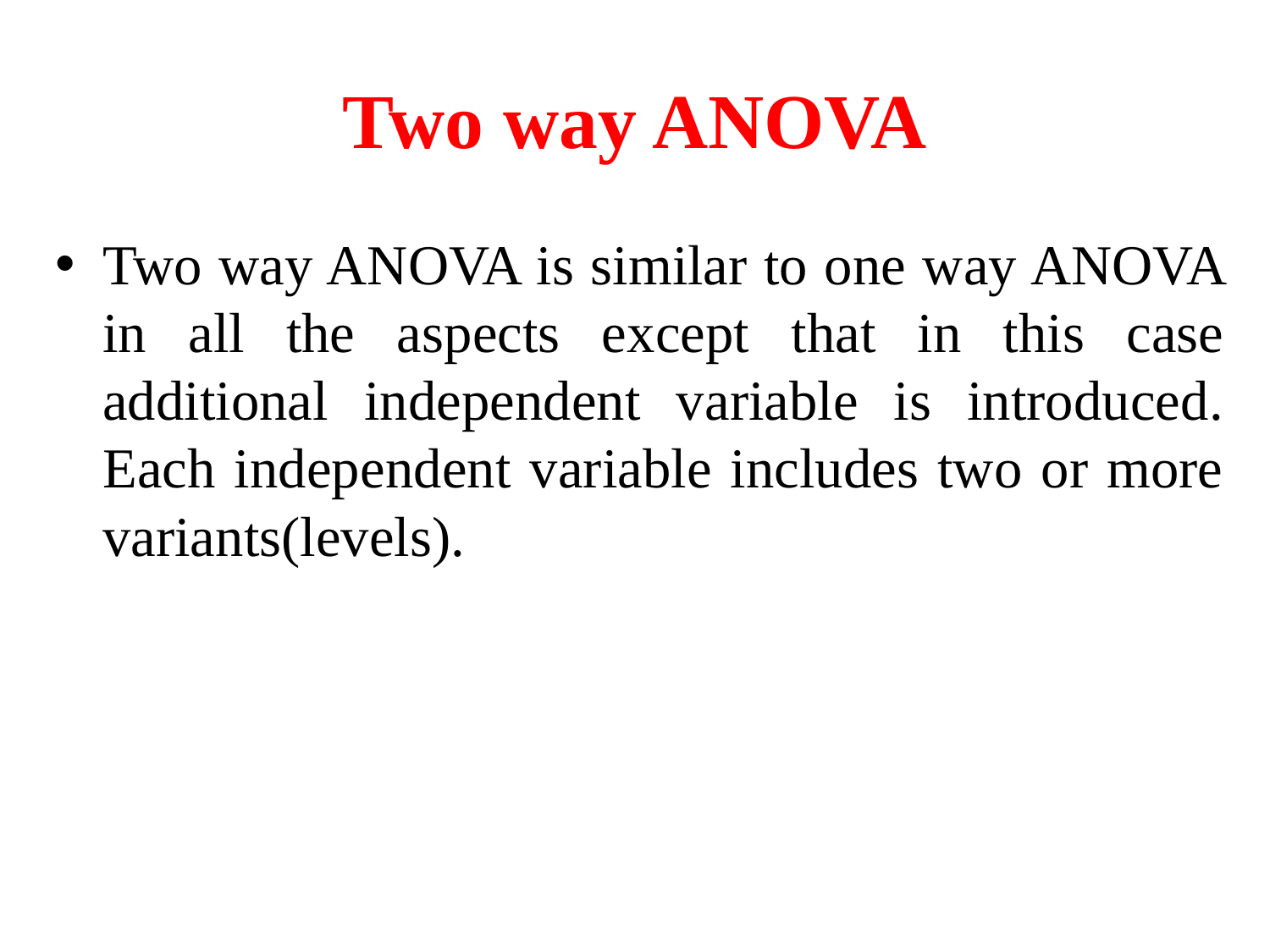

# Two way ANOVA
Two way ANOVA is similar to one way ANOVA in all the aspects except that in this case additional independent variable is introduced. Each independent variable includes two or more variants(levels).